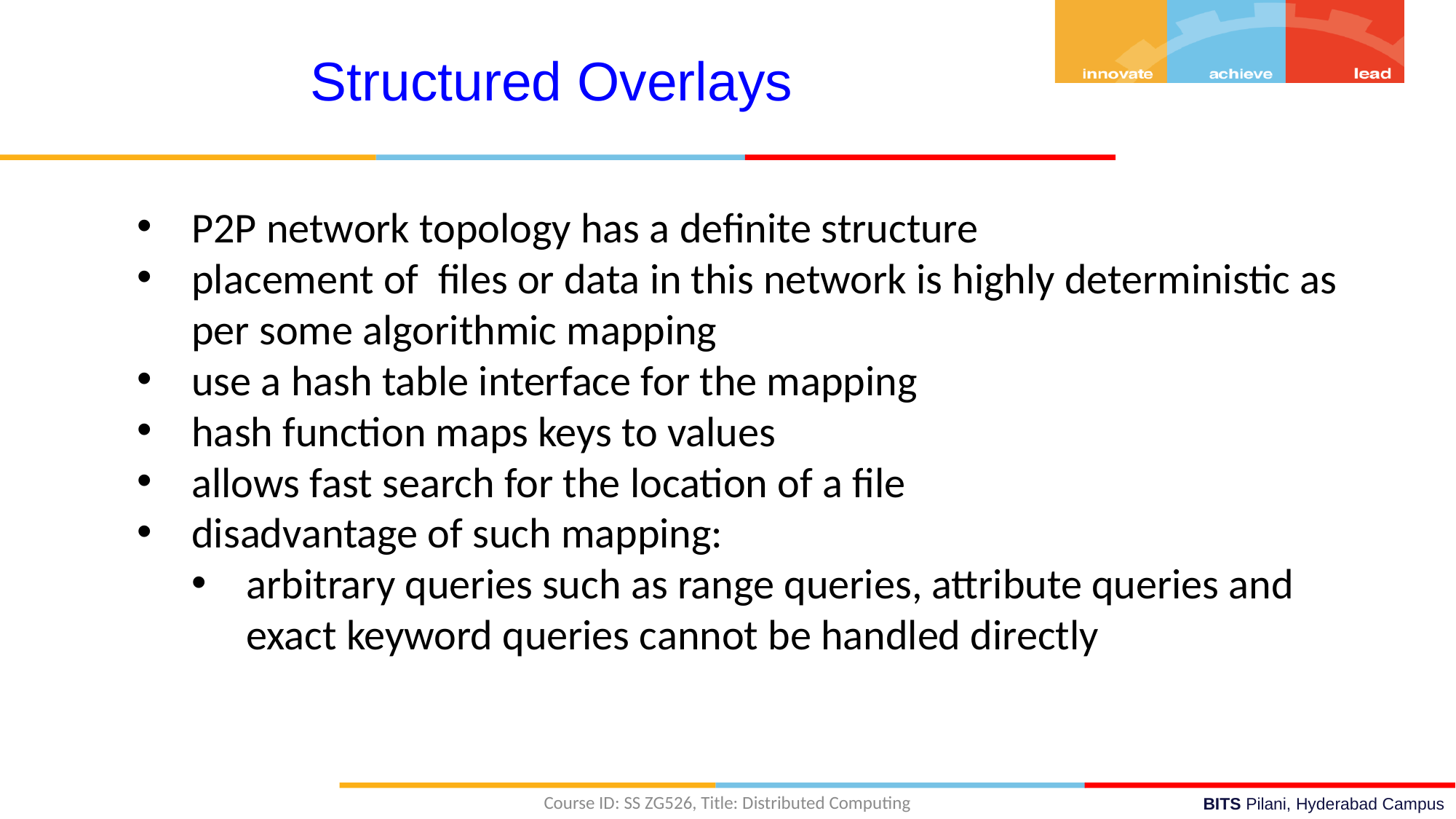

Structured Overlays
P2P network topology has a definite structure
placement of  files or data in this network is highly deterministic as per some algorithmic mapping
use a hash table interface for the mapping
hash function maps keys to values
allows fast search for the location of a file
disadvantage of such mapping:
arbitrary queries such as range queries, attribute queries and exact keyword queries cannot be handled directly
Course ID: SS ZG526, Title: Distributed Computing